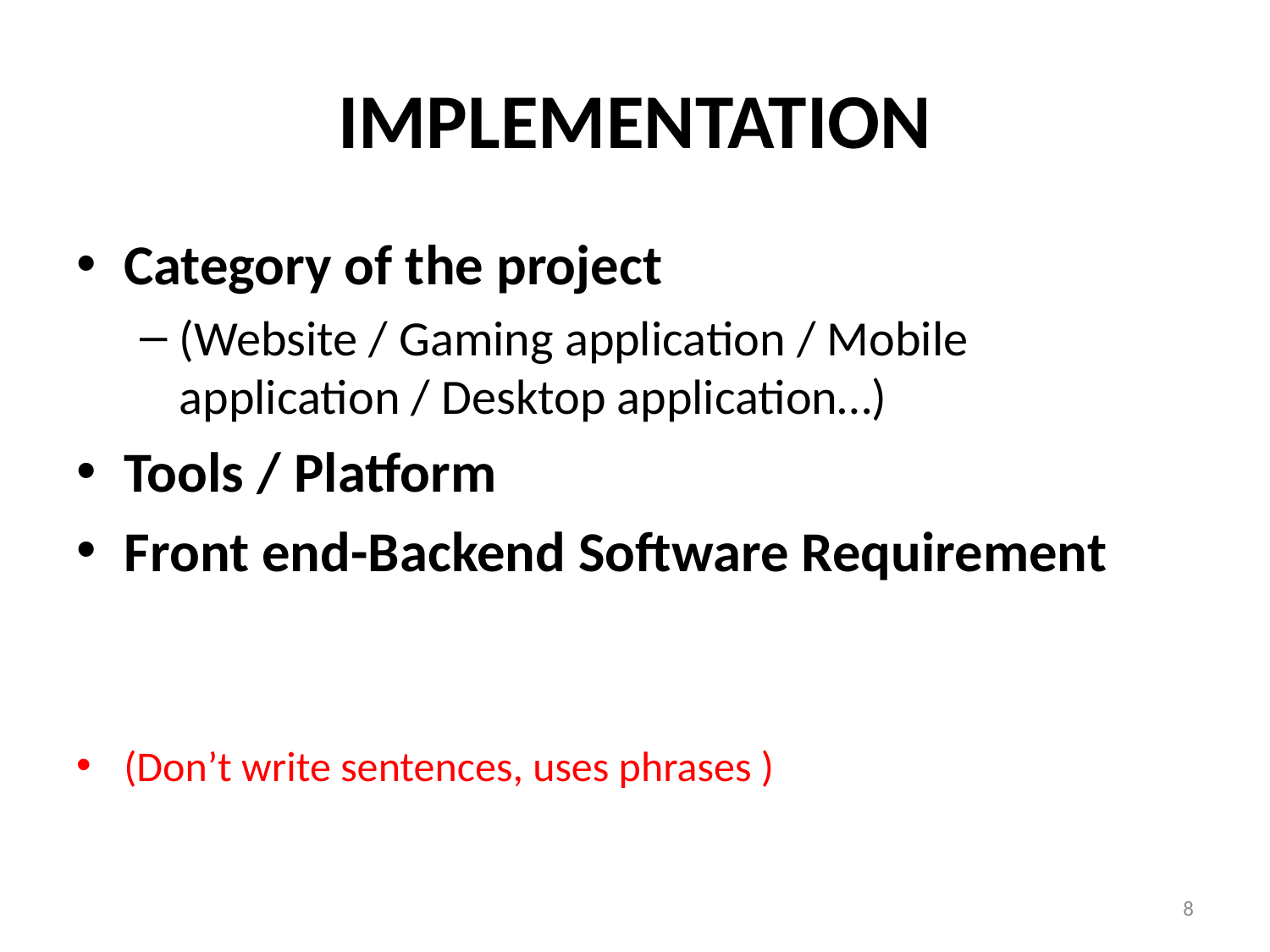

# Implementation
Category of the project
(Website / Gaming application / Mobile application / Desktop application…)
Tools / Platform
Front end-Backend Software Requirement

(Don’t write sentences, uses phrases )
8